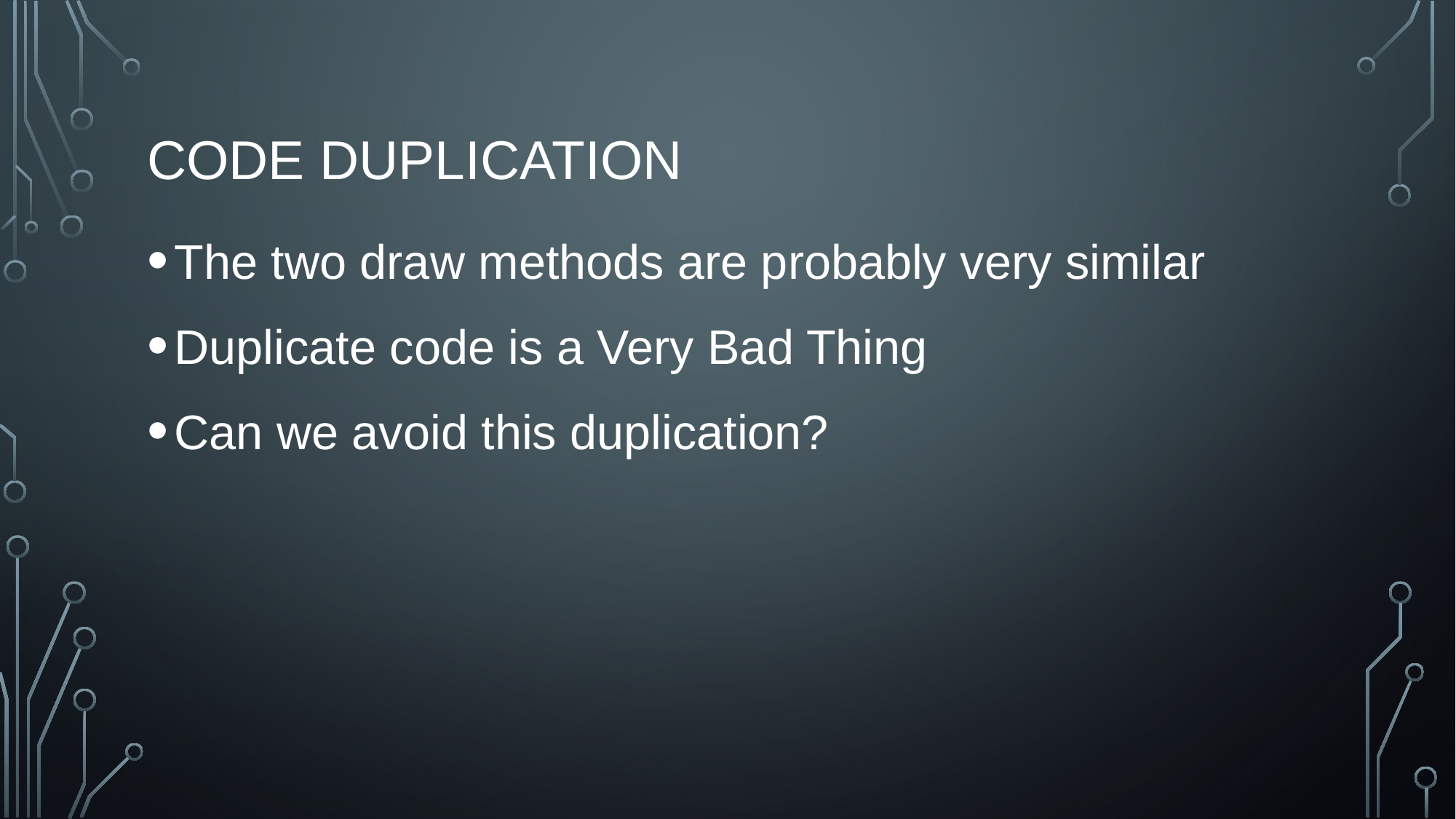

# Code duplication
The two draw methods are probably very similar
Duplicate code is a Very Bad Thing
Can we avoid this duplication?